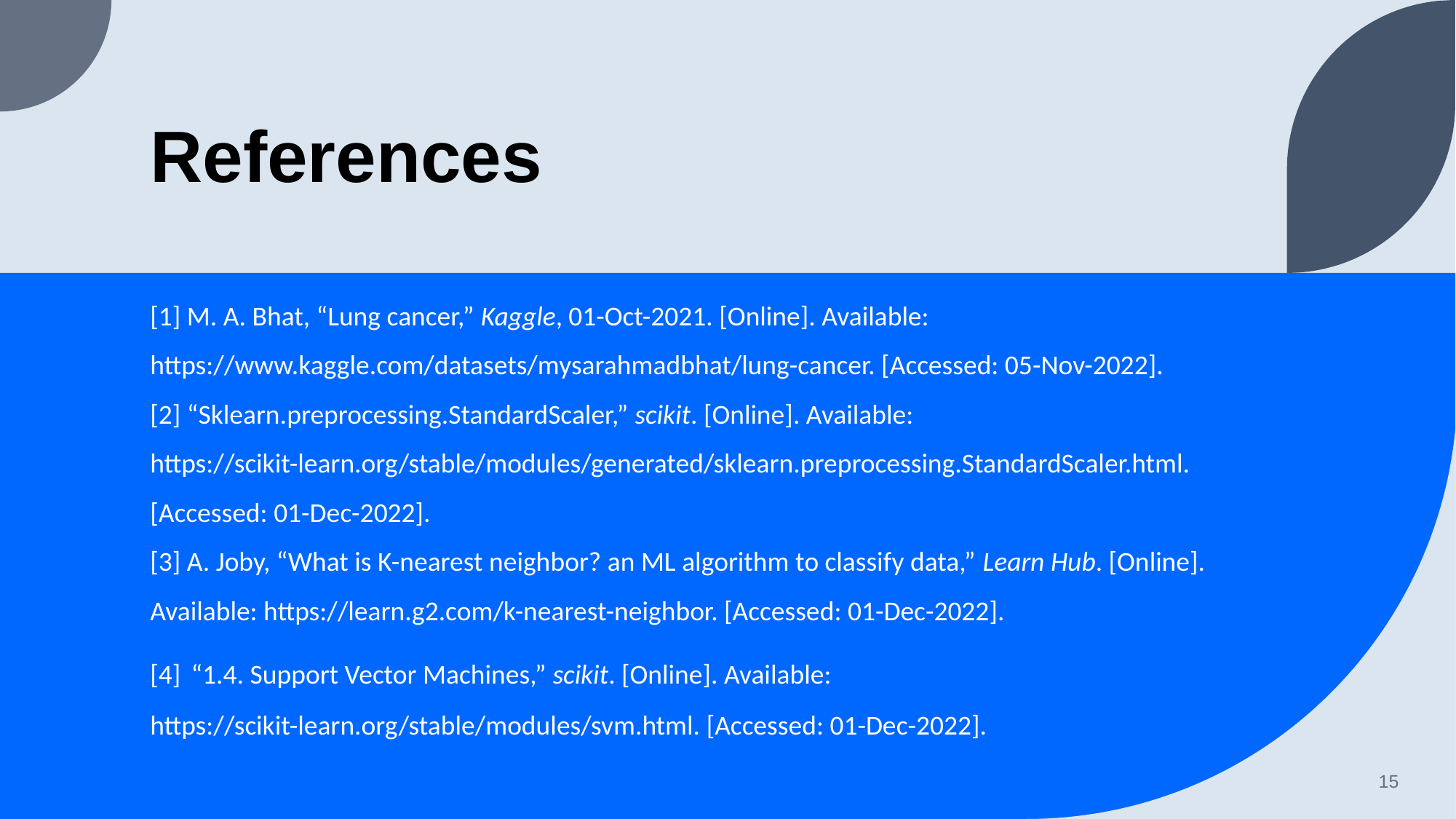

# References
[1] M. A. Bhat, “Lung cancer,” Kaggle, 01-Oct-2021. [Online]. Available: https://www.kaggle.com/datasets/mysarahmadbhat/lung-cancer. [Accessed: 05-Nov-2022].
[2] “Sklearn.preprocessing.StandardScaler,” scikit. [Online]. Available: https://scikit-learn.org/stable/modules/generated/sklearn.preprocessing.StandardScaler.html. [Accessed: 01-Dec-2022].
[3] A. Joby, “What is K-nearest neighbor? an ML algorithm to classify data,” Learn Hub. [Online]. Available: https://learn.g2.com/k-nearest-neighbor. [Accessed: 01-Dec-2022].
[4] “1.4. Support Vector Machines,” scikit. [Online]. Available: https://scikit-learn.org/stable/modules/svm.html. [Accessed: 01-Dec-2022].
15